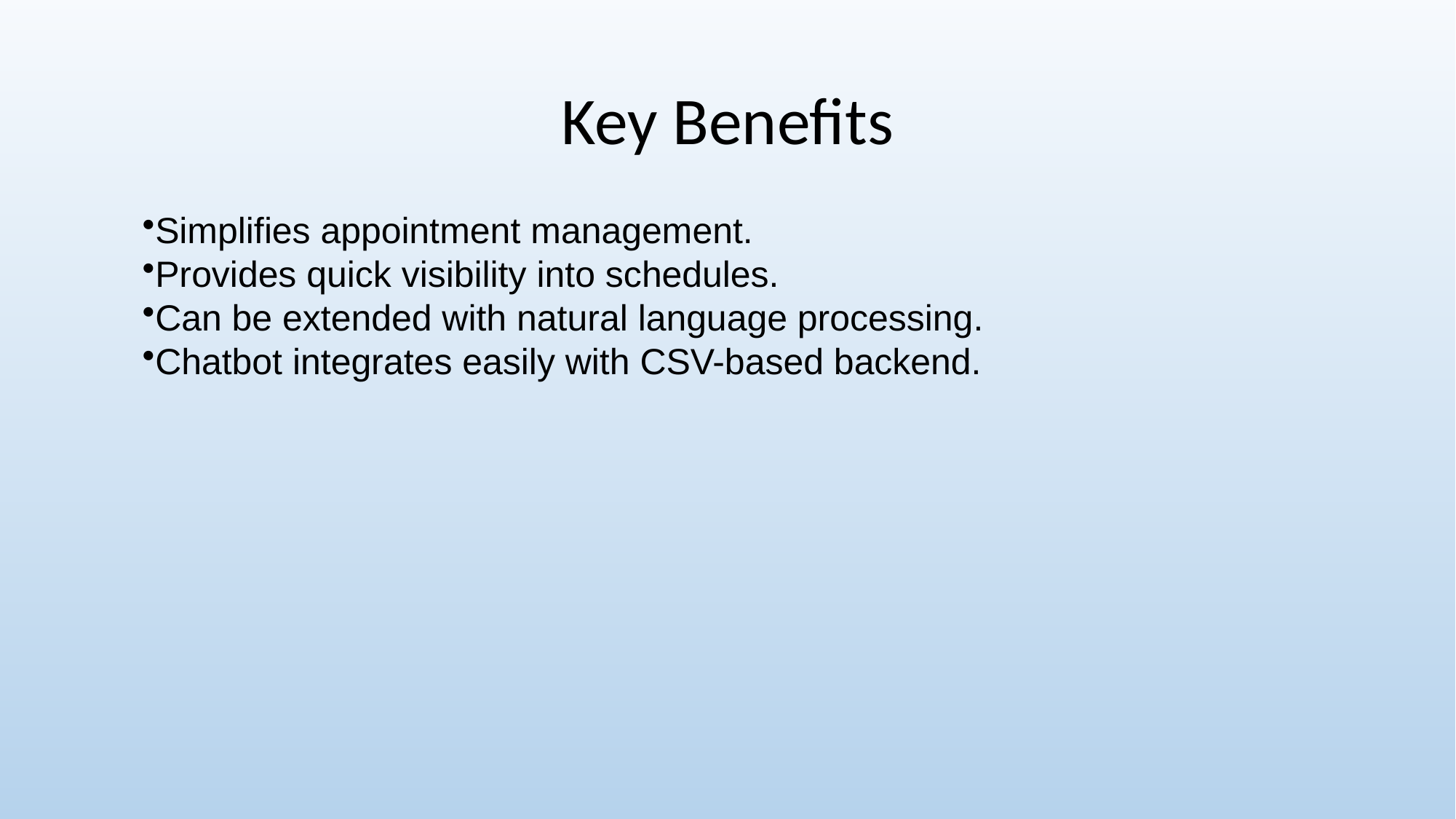

# Key Benefits
Simplifies appointment management.
Provides quick visibility into schedules.
Can be extended with natural language processing.
Chatbot integrates easily with CSV-based backend.